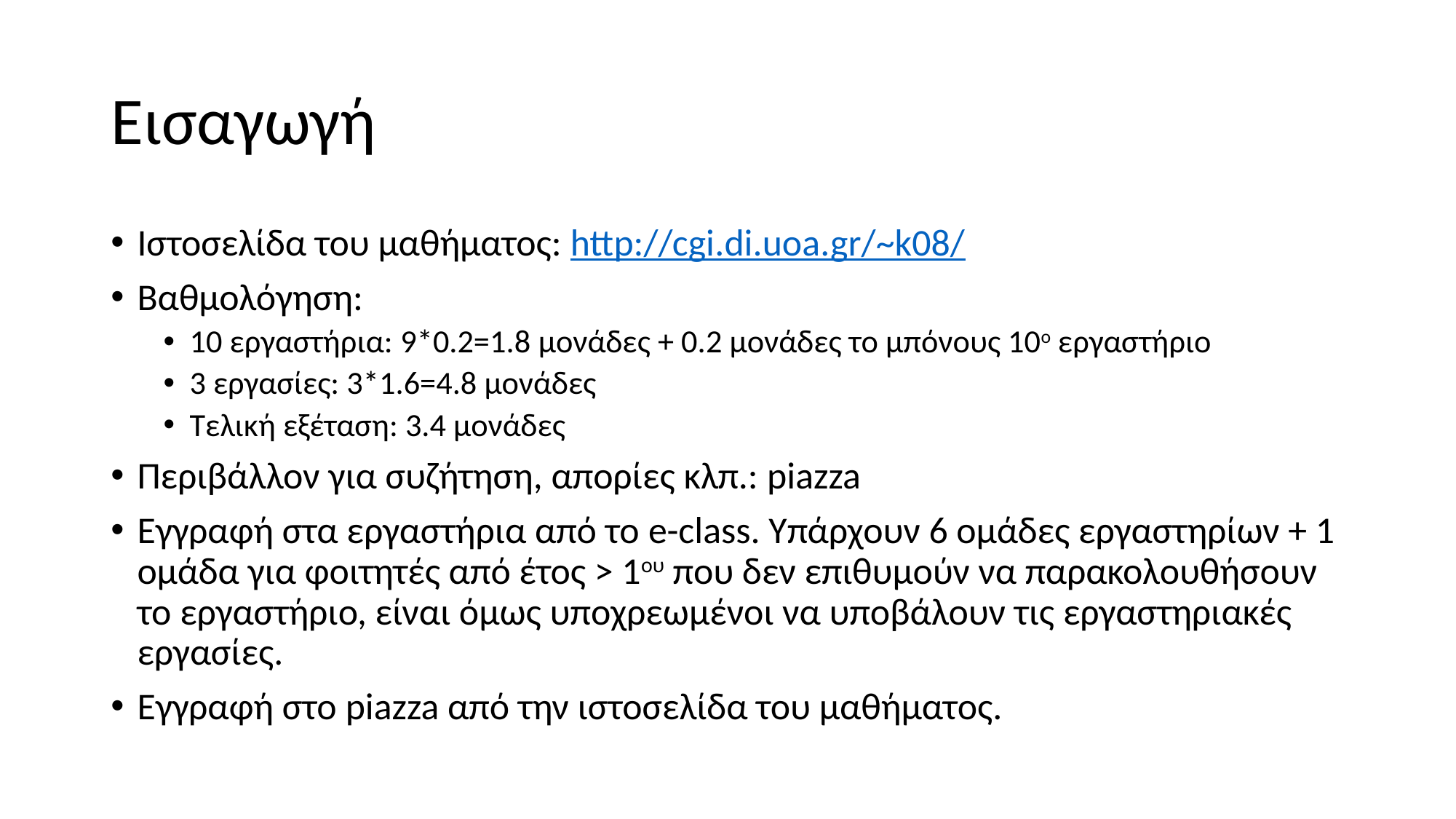

# Εισαγωγή
Ιστοσελίδα του μαθήματος: http://cgi.di.uoa.gr/~k08/
Βαθμολόγηση:
10 εργαστήρια: 9*0.2=1.8 μονάδες + 0.2 μονάδες το μπόνους 10ο εργαστήριο
3 εργασίες: 3*1.6=4.8 μονάδες
Τελική εξέταση: 3.4 μονάδες
Περιβάλλον για συζήτηση, απορίες κλπ.: piazza
Εγγραφή στα εργαστήρια από το e-class. Υπάρχουν 6 ομάδες εργαστηρίων + 1 ομάδα για φοιτητές από έτος > 1ου που δεν επιθυμούν να παρακολουθήσουν το εργαστήριο, είναι όμως υποχρεωμένοι να υποβάλουν τις εργαστηριακές εργασίες.
Εγγραφή στο piazza από την ιστοσελίδα του μαθήματος.